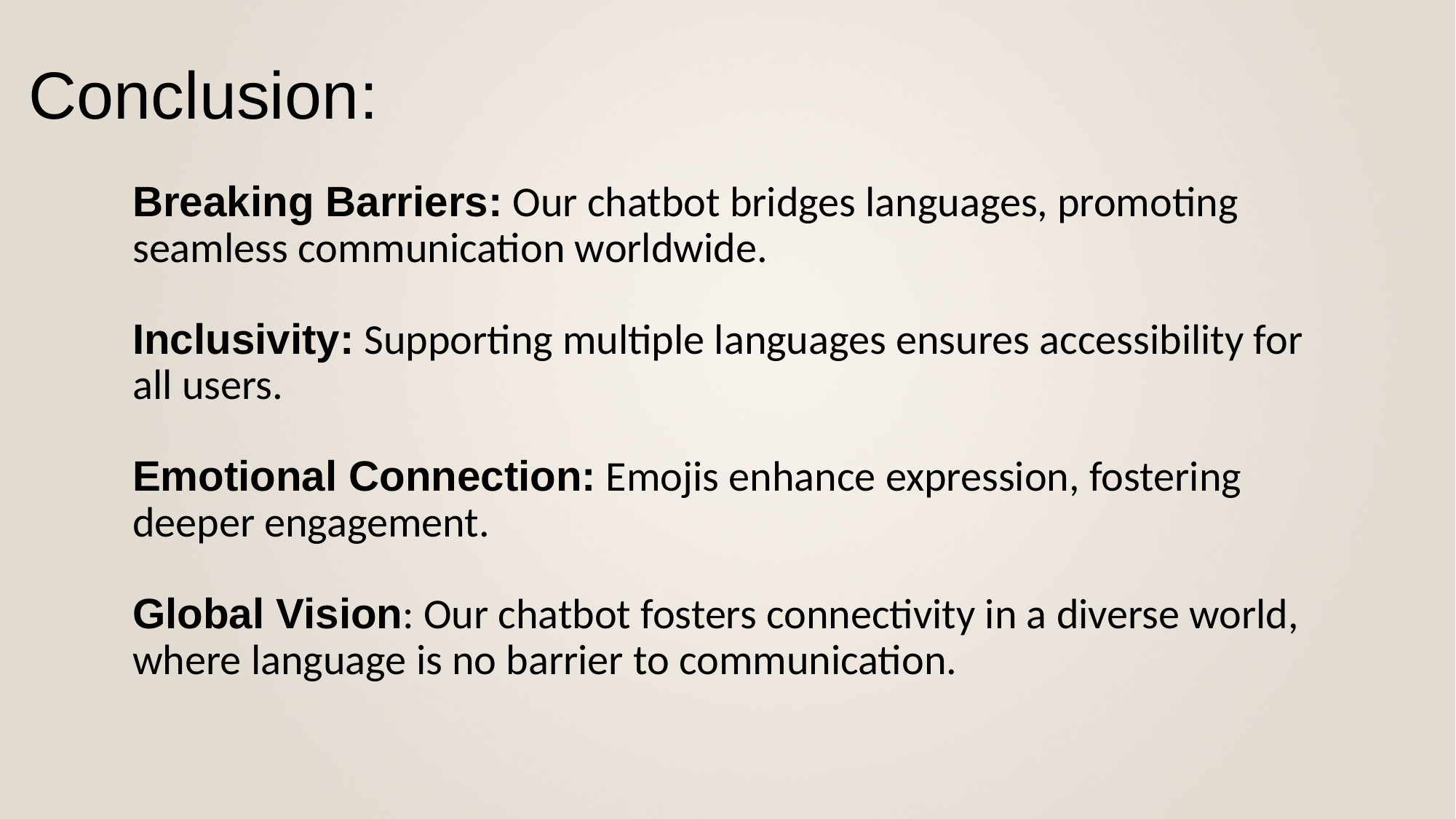

# Conclusion:
Breaking Barriers: Our chatbot bridges languages, promoting seamless communication worldwide.
Inclusivity: Supporting multiple languages ensures accessibility for all users.
Emotional Connection: Emojis enhance expression, fostering deeper engagement.
Global Vision: Our chatbot fosters connectivity in a diverse world, where language is no barrier to communication.